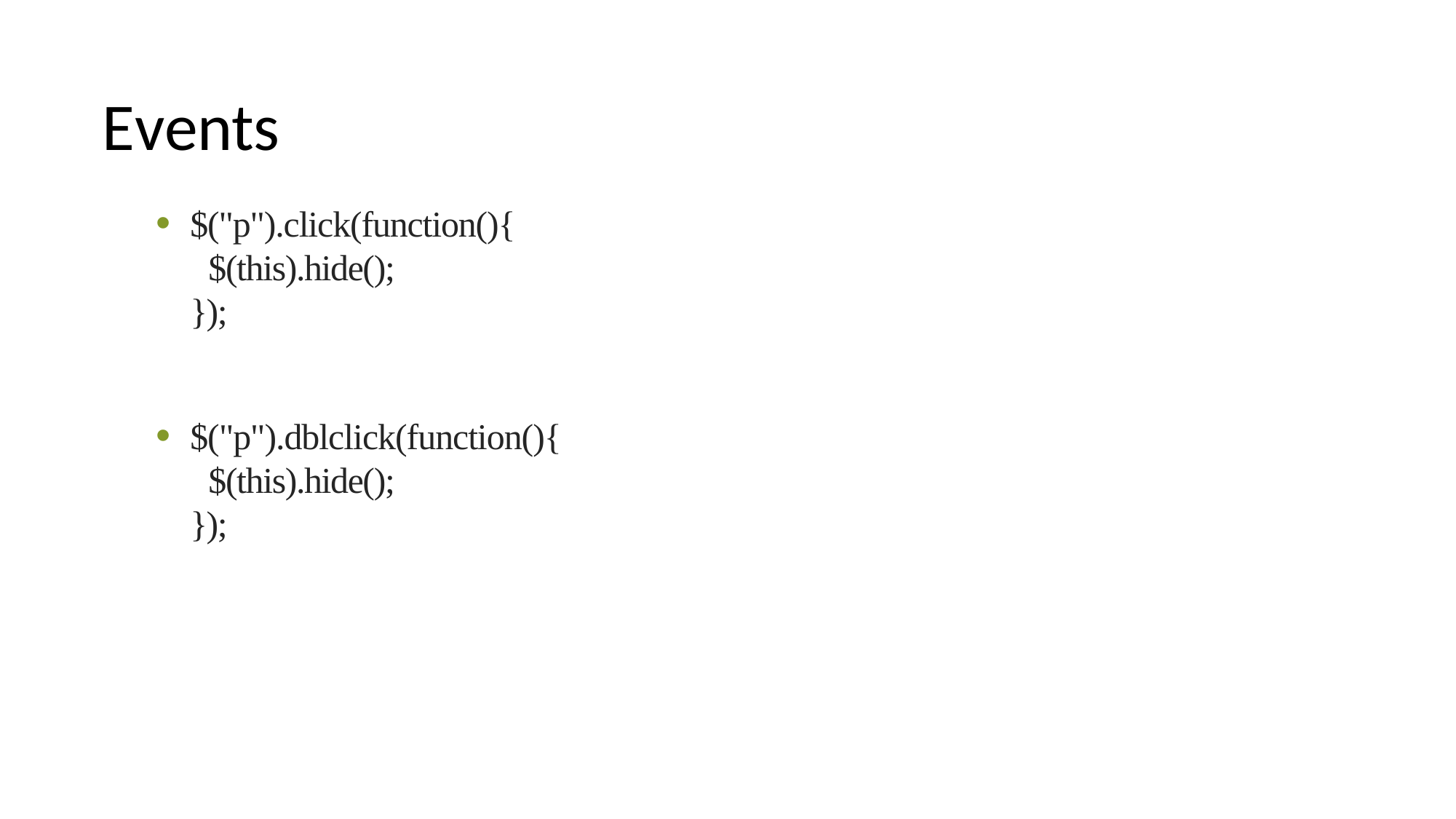

# Events
$("p").click(function(){
$(this).hide();
});

$("p").dblclick(function(){
$(this).hide();
});